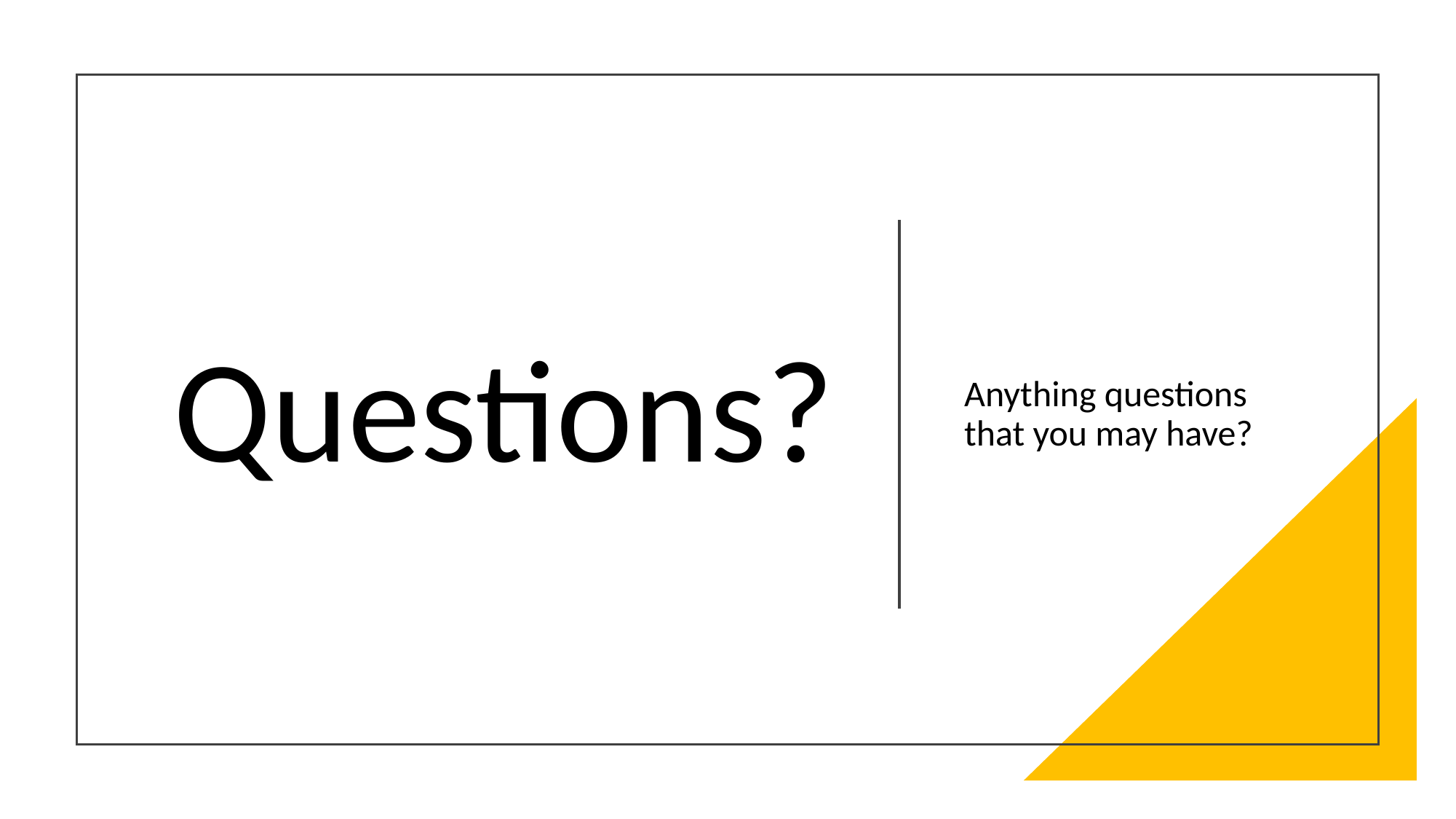

# Questions?
Anything questions that you may have?